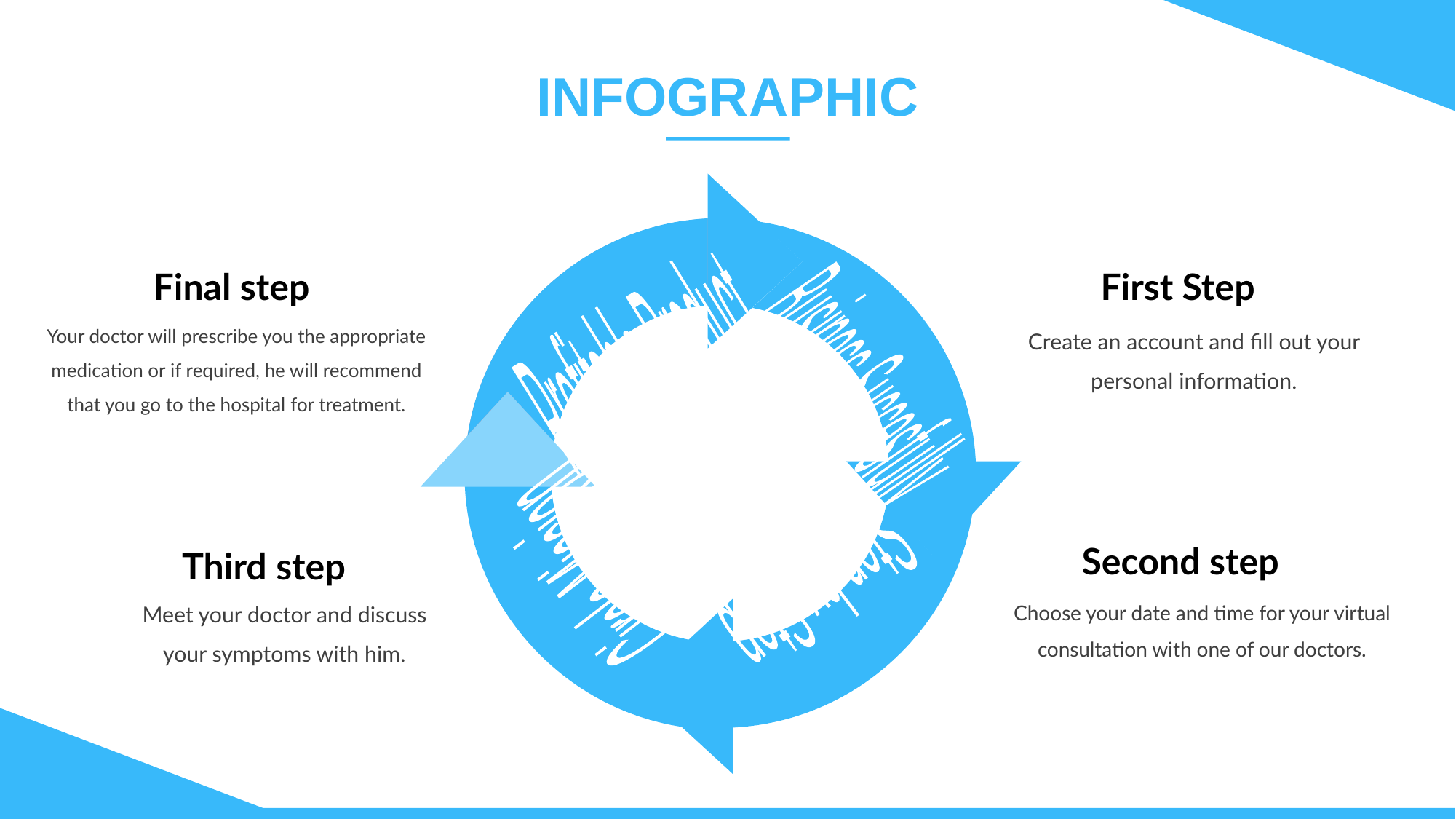

INFOGRAPHIC

First Step
Final step
Profitable Product
Your doctor will prescribe you the appropriate medication or if required, he will recommend that you go to the hospital for treatment.
Create an account and fill out your personal information.
Business Succesfully

Circle Mission

Step by Step
Second step
Third step
Meet your doctor and discuss your symptoms with him.
Choose your date and time for your virtual consultation with one of our doctors.